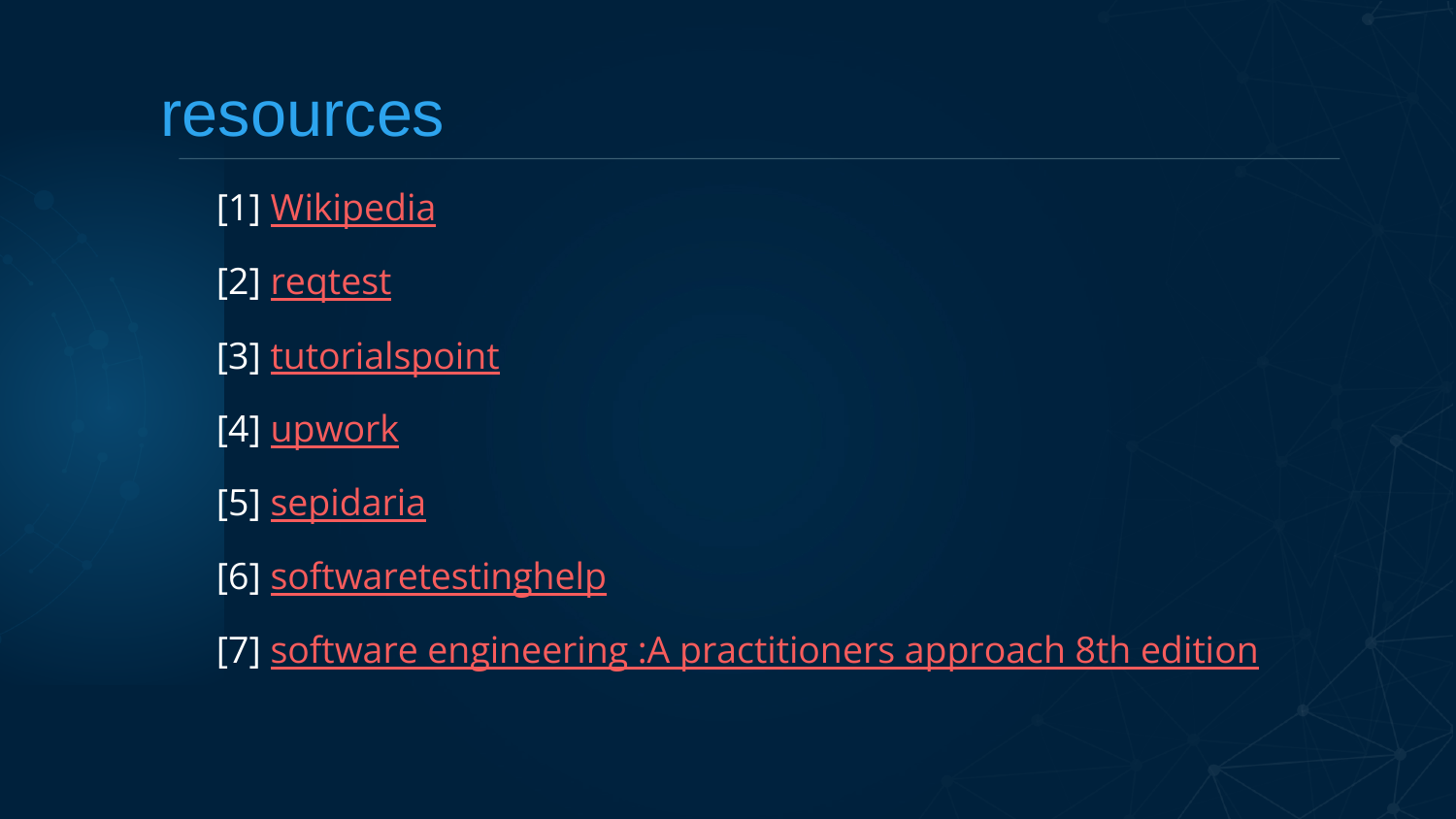

# resources
[1] Wikipedia
[2] reqtest
[3] tutorialspoint
[4] upwork
[5] sepidaria
[6] softwaretestinghelp
[7] software engineering :A practitioners approach 8th edition